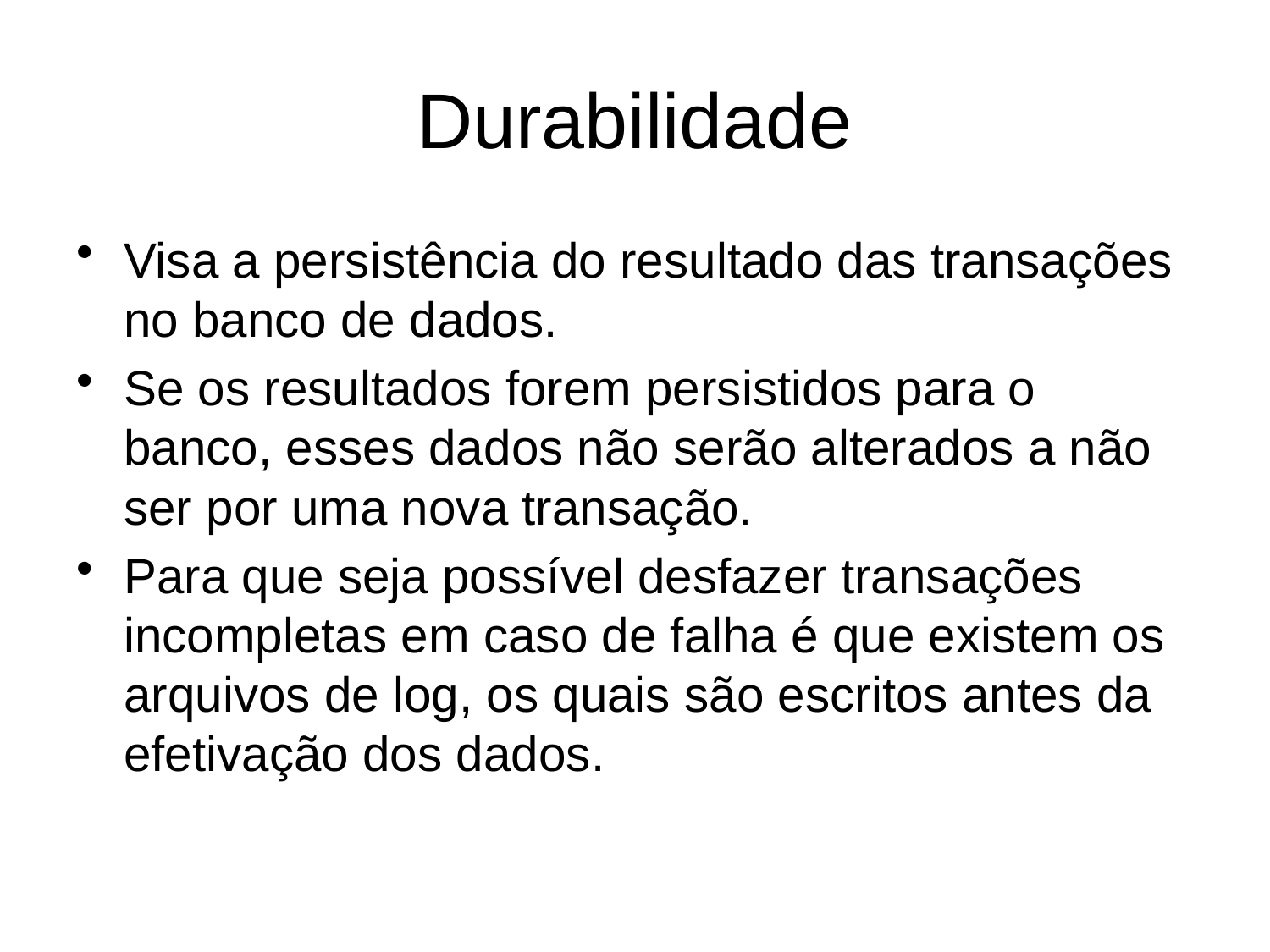

# Durabilidade
Visa a persistência do resultado das transações no banco de dados.
Se os resultados forem persistidos para o banco, esses dados não serão alterados a não ser por uma nova transação.
Para que seja possível desfazer transações incompletas em caso de falha é que existem os arquivos de log, os quais são escritos antes da efetivação dos dados.